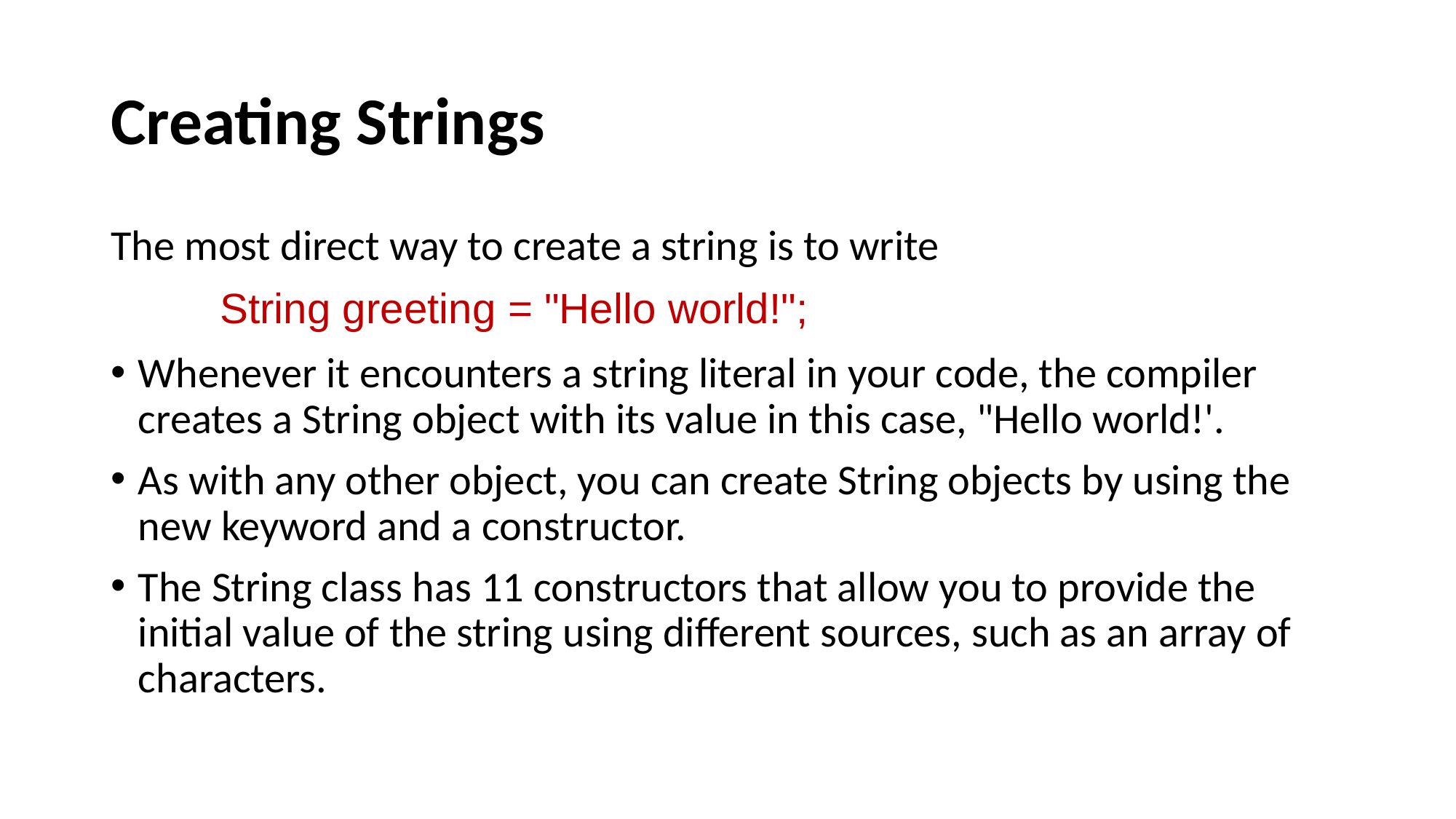

# Creating Strings
The most direct way to create a string is to write
String greeting = "Hello world!";
Whenever it encounters a string literal in your code, the compiler creates a String object with its value in this case, "Hello world!'.
As with any other object, you can create String objects by using the new keyword and a constructor.
The String class has 11 constructors that allow you to provide the initial value of the string using different sources, such as an array of characters.